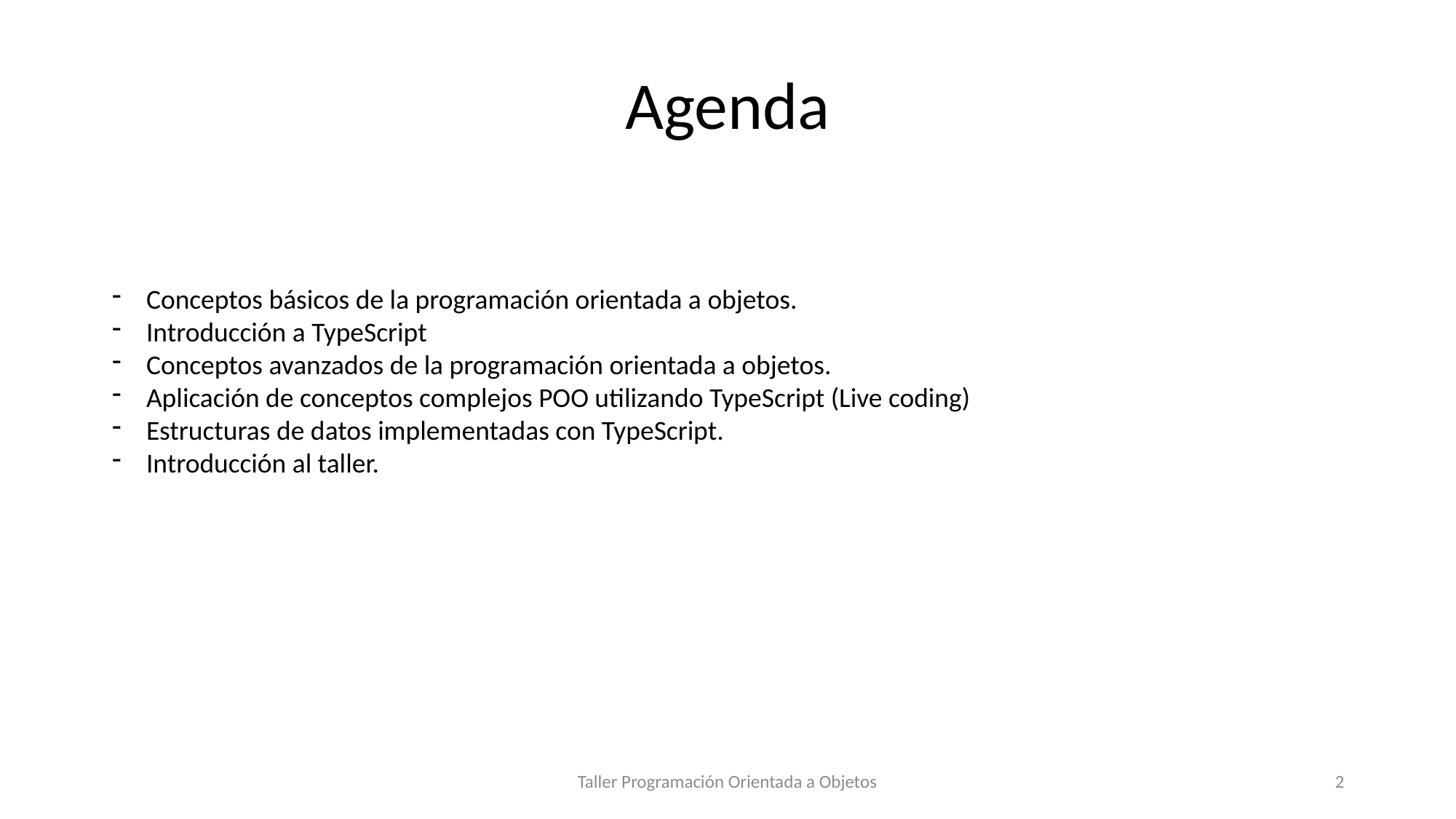

# Agenda
Conceptos básicos de la programación orientada a objetos.
Introducción a TypeScript
Conceptos avanzados de la programación orientada a objetos.
Aplicación de conceptos complejos POO utilizando TypeScript (Live coding)
Estructuras de datos implementadas con TypeScript.
Introducción al taller.

Taller Programación Orientada a Objetos
2